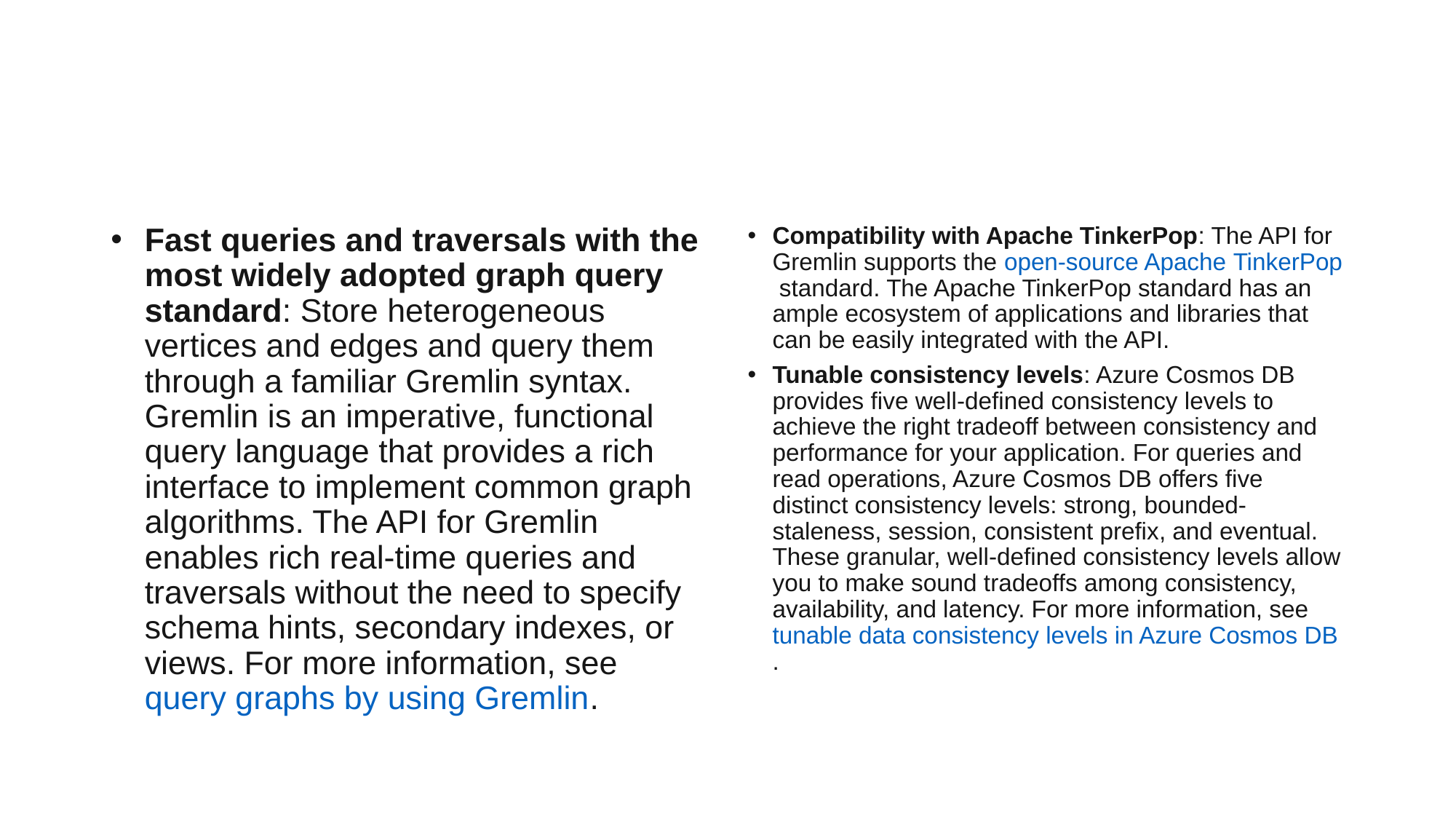

#
Fast queries and traversals with the most widely adopted graph query standard: Store heterogeneous vertices and edges and query them through a familiar Gremlin syntax. Gremlin is an imperative, functional query language that provides a rich interface to implement common graph algorithms. The API for Gremlin enables rich real-time queries and traversals without the need to specify schema hints, secondary indexes, or views. For more information, see query graphs by using Gremlin.

Compatibility with Apache TinkerPop: The API for Gremlin supports the open-source Apache TinkerPop standard. The Apache TinkerPop standard has an ample ecosystem of applications and libraries that can be easily integrated with the API.
Tunable consistency levels: Azure Cosmos DB provides five well-defined consistency levels to achieve the right tradeoff between consistency and performance for your application. For queries and read operations, Azure Cosmos DB offers five distinct consistency levels: strong, bounded-staleness, session, consistent prefix, and eventual. These granular, well-defined consistency levels allow you to make sound tradeoffs among consistency, availability, and latency. For more information, see tunable data consistency levels in Azure Cosmos DB.